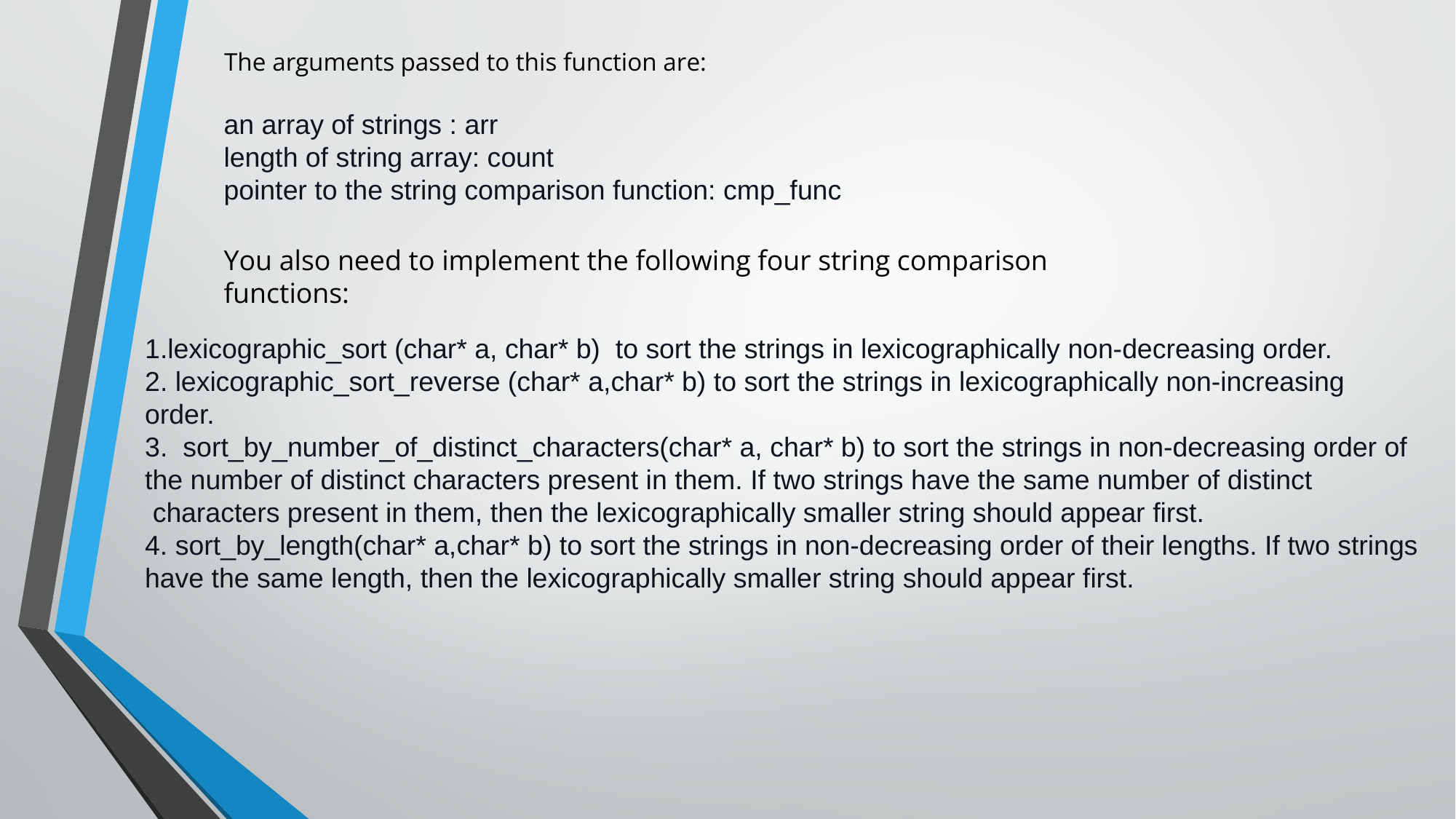

# The arguments passed to this function are:
an array of strings : arr
length of string array: count
pointer to the string comparison function: cmp_func
You also need to implement the following four string comparison functions:
lexicographic_sort (char* a, char* b)  to sort the strings in lexicographically non-decreasing order.
 lexicographic_sort_reverse (char* a,char* b) to sort the strings in lexicographically non-increasing order.
  sort_by_number_of_distinct_characters(char* a, char* b) to sort the strings in non-decreasing order of the number of distinct characters present in them. If two strings have the same number of distinct
 characters present in them, then the lexicographically smaller string should appear first.
4. sort_by_length(char* a,char* b) to sort the strings in non-decreasing order of their lengths. If two strings have the same length, then the lexicographically smaller string should appear first.